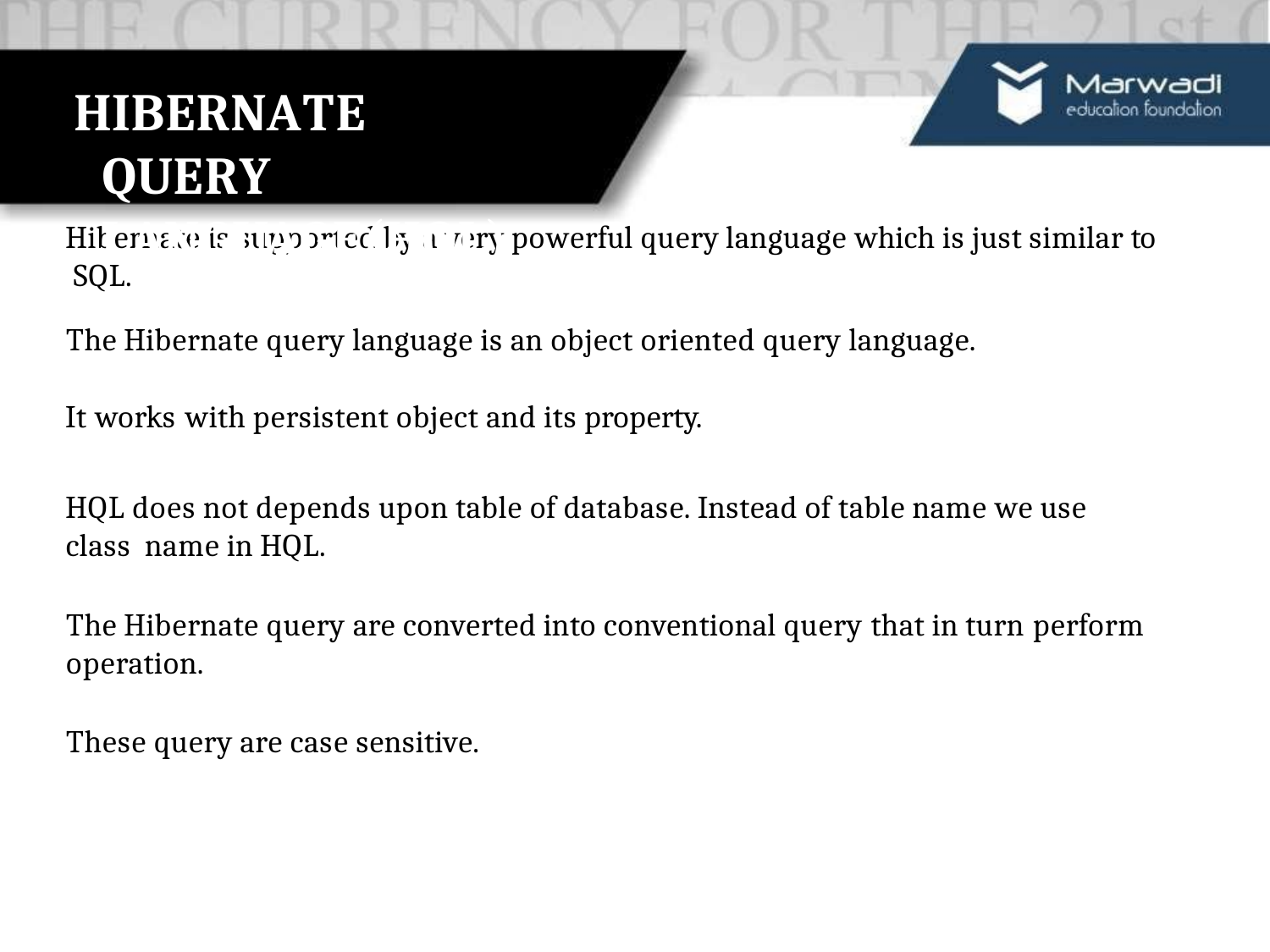

# HIBERNATE QUERY  LANGUAGE(HQL)
Hibernate is supported by a very powerful query language which is just similar to  SQL.
The Hibernate query language is an object oriented query language.

It works with persistent object and its property.

HQL does not depends upon table of database. Instead of table name we use class  name in HQL.

The Hibernate query are converted into conventional query that in turn perform
operation.

These query are case sensitive.